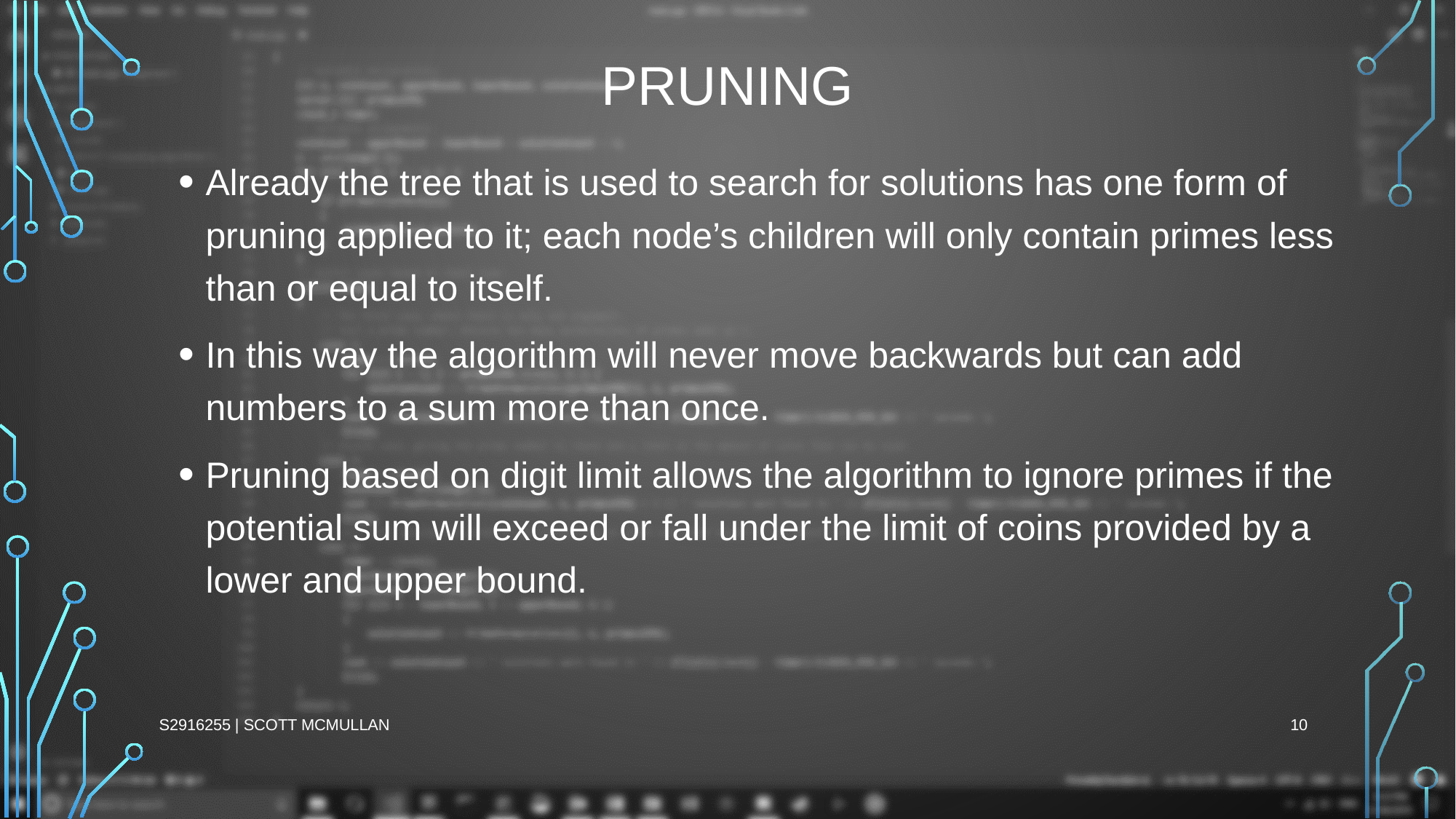

# Pruning
Already the tree that is used to search for solutions has one form of pruning applied to it; each node’s children will only contain primes less than or equal to itself.
In this way the algorithm will never move backwards but can add numbers to a sum more than once.
Pruning based on digit limit allows the algorithm to ignore primes if the potential sum will exceed or fall under the limit of coins provided by a lower and upper bound.

s2916255 | Scott McMullan
10